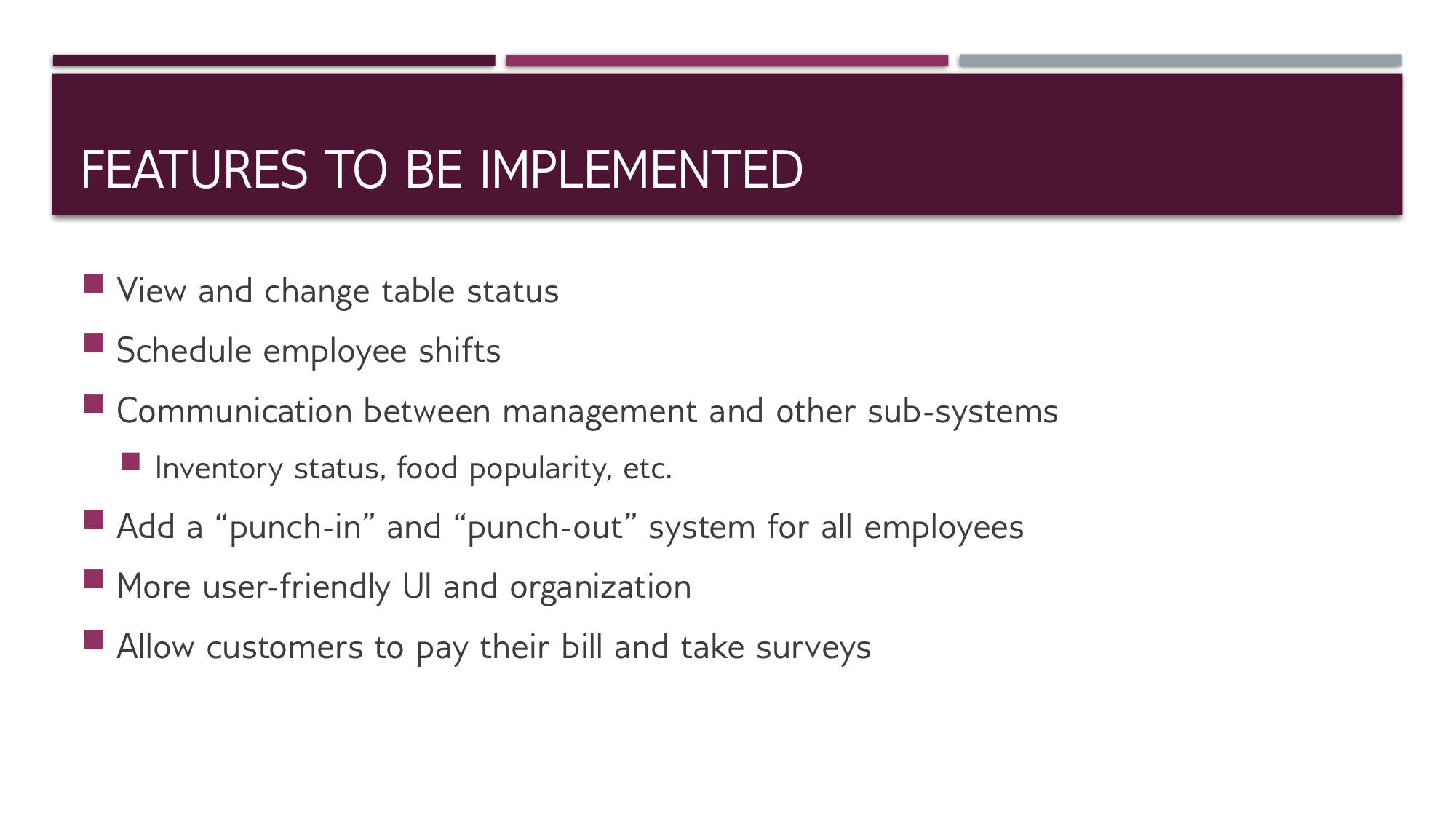

# Features to be Implemented
View and change table status
Schedule employee shifts
Communication between management and other sub-systems
Inventory status, food popularity, etc.
Add a “punch-in” and “punch-out” system for all employees
More user-friendly UI and organization
Allow customers to pay their bill and take surveys